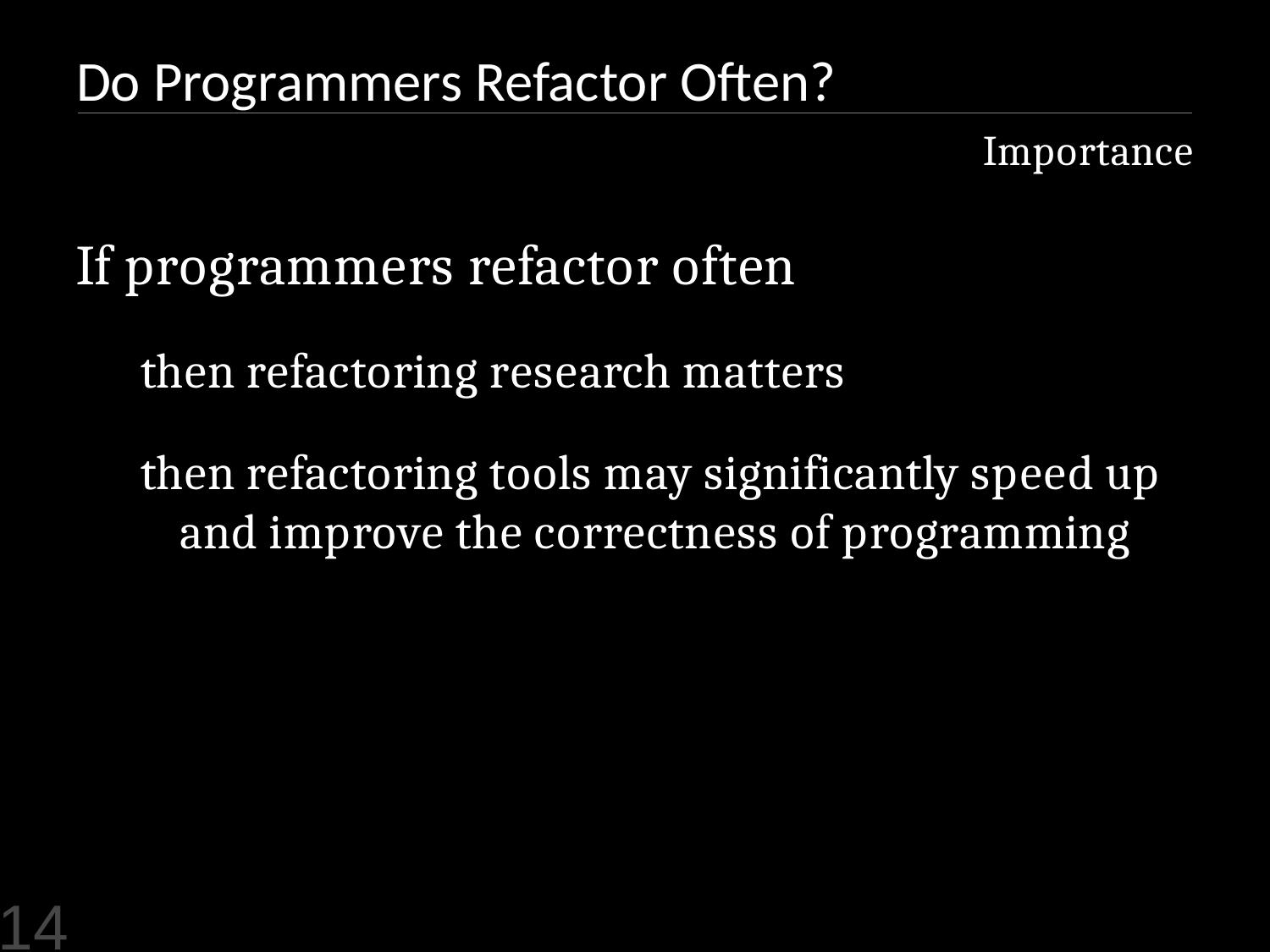

# Do Programmers Refactor Often?
Importance
If programmers refactor often
then refactoring research matters
then refactoring tools may significantly speed up and improve the correctness of programming

14